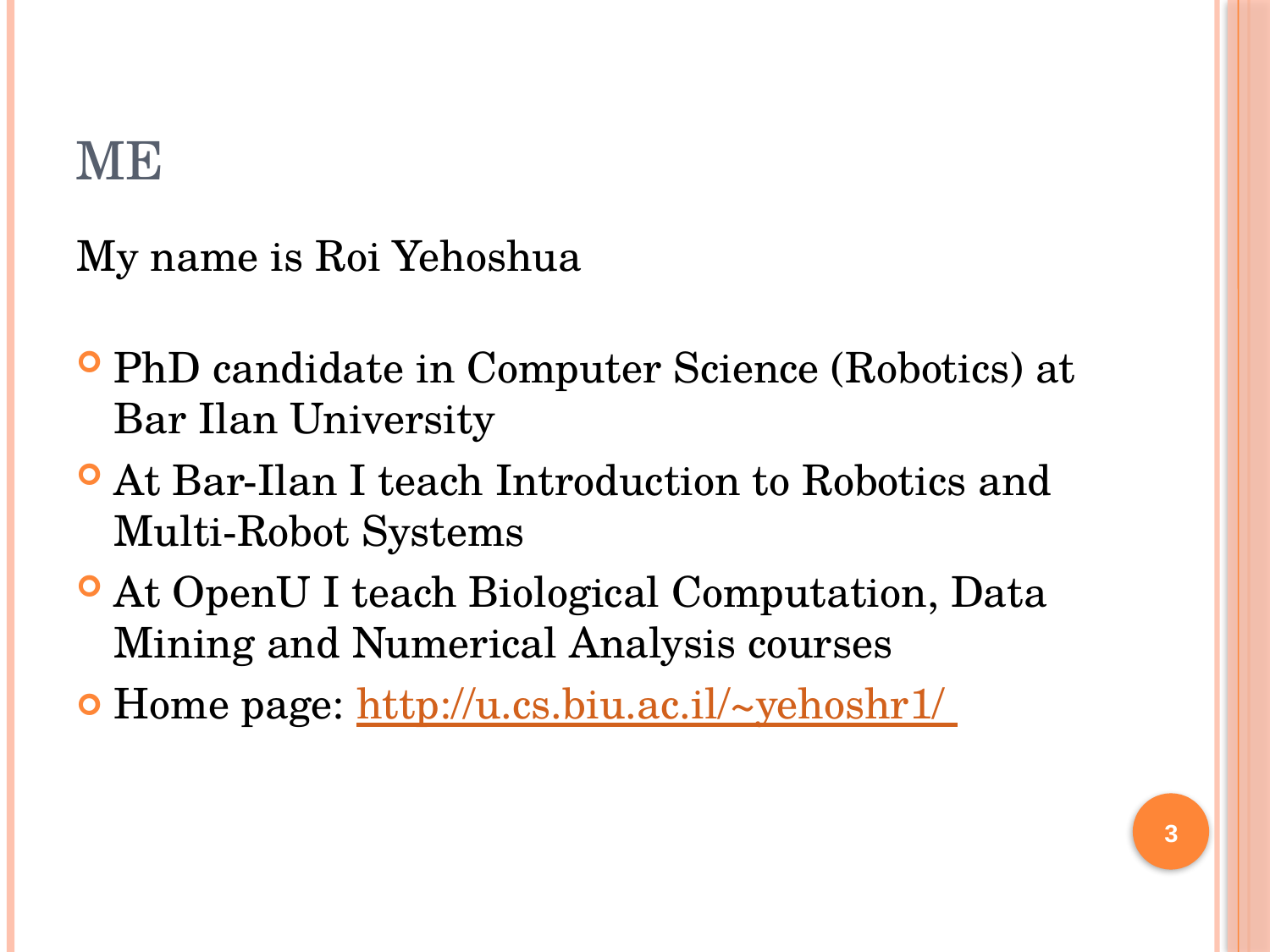

# Me
My name is Roi Yehoshua
PhD candidate in Computer Science (Robotics) at Bar Ilan University
At Bar-Ilan I teach Introduction to Robotics and Multi-Robot Systems
At OpenU I teach Biological Computation, Data Mining and Numerical Analysis courses
Home page: http://u.cs.biu.ac.il/~yehoshr1/

3